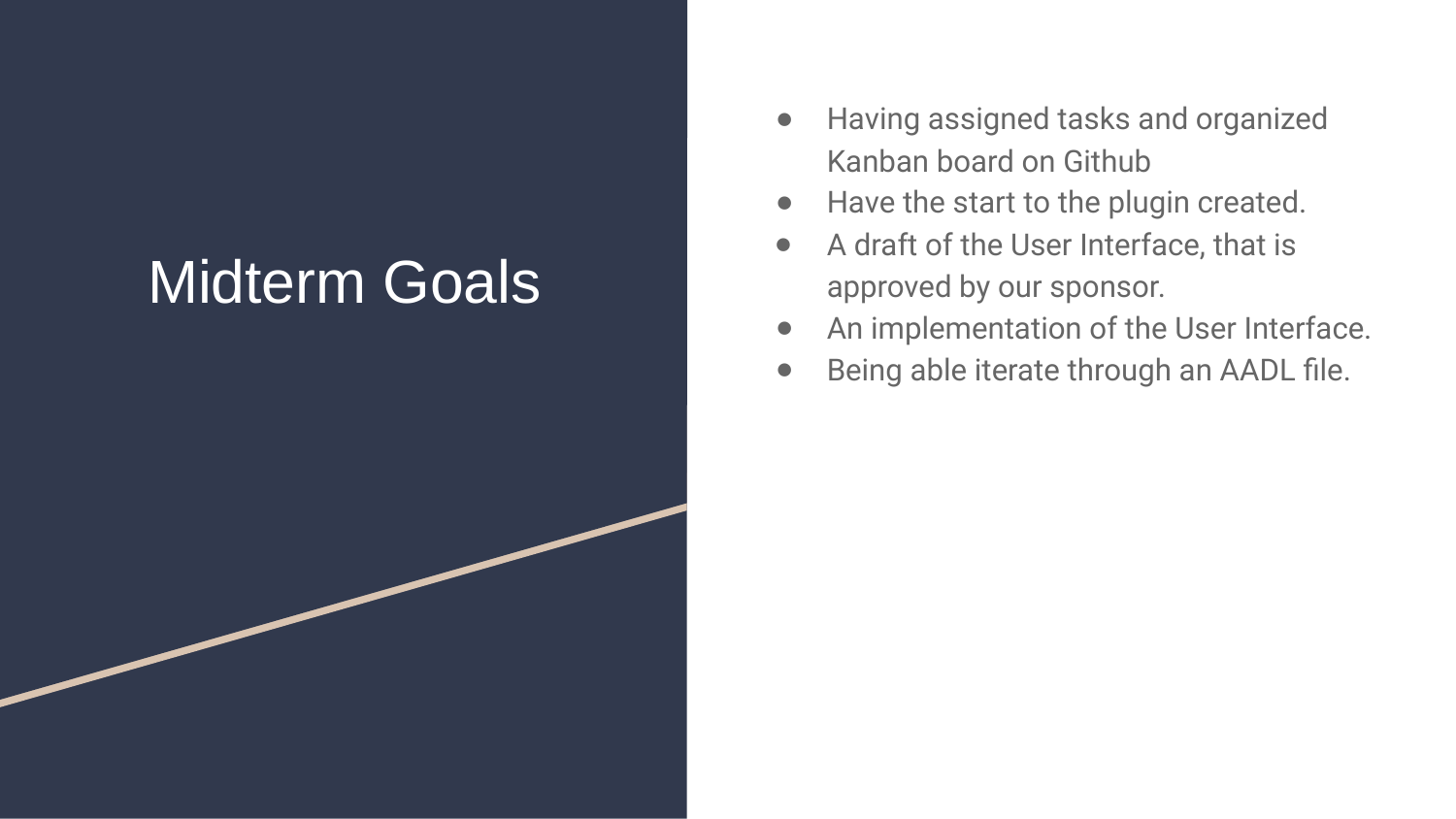

# Midterm Goals
Having assigned tasks and organized Kanban board on Github
Have the start to the plugin created.
A draft of the User Interface, that is approved by our sponsor.
An implementation of the User Interface.
Being able iterate through an AADL file.